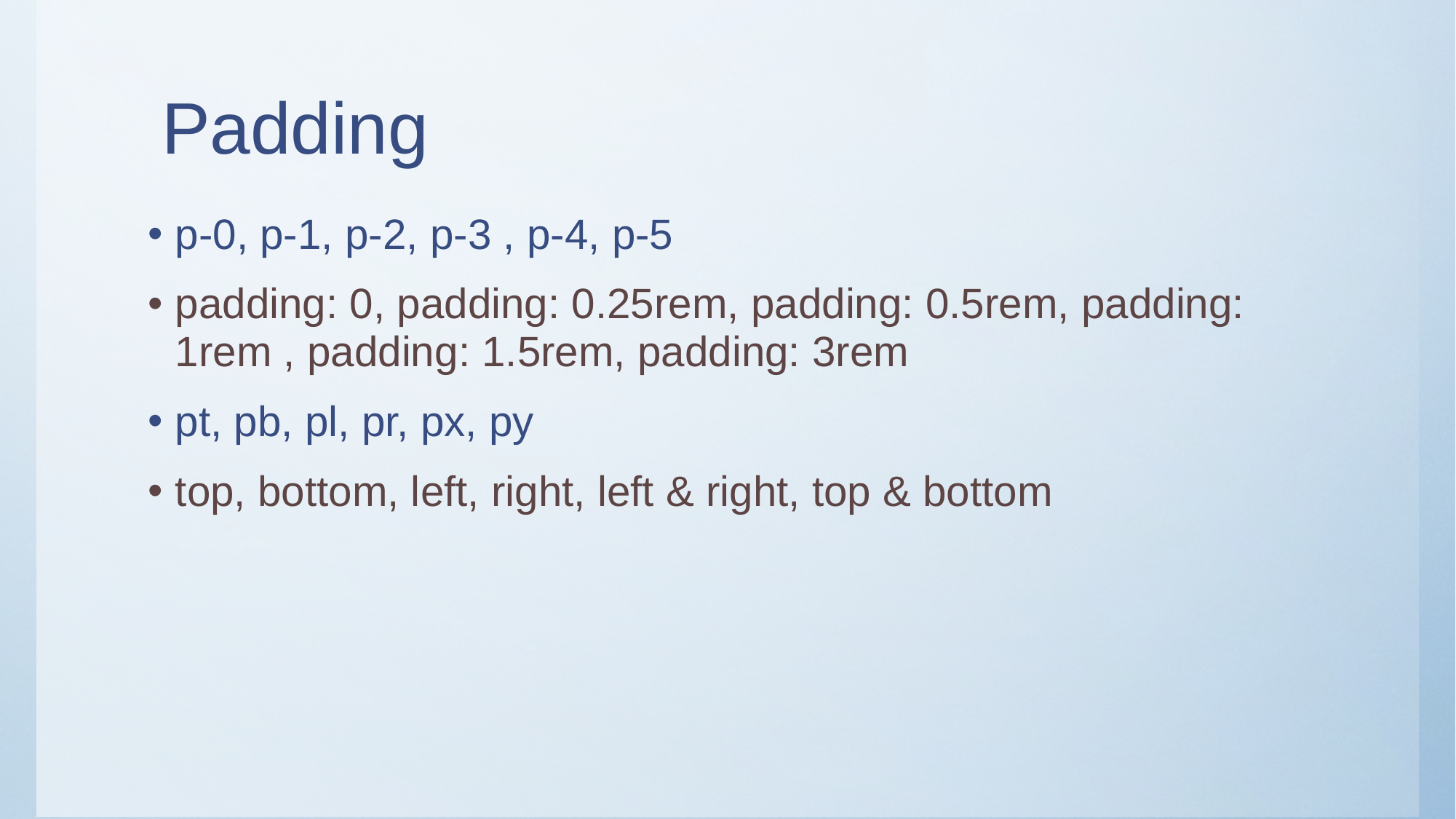

# Padding
p-0, p-1, p-2, p-3 , p-4, p-5
padding: 0, padding: 0.25rem, padding: 0.5rem, padding: 1rem , padding: 1.5rem, padding: 3rem
pt, pb, pl, pr, px, py
top, bottom, left, right, left & right, top & bottom